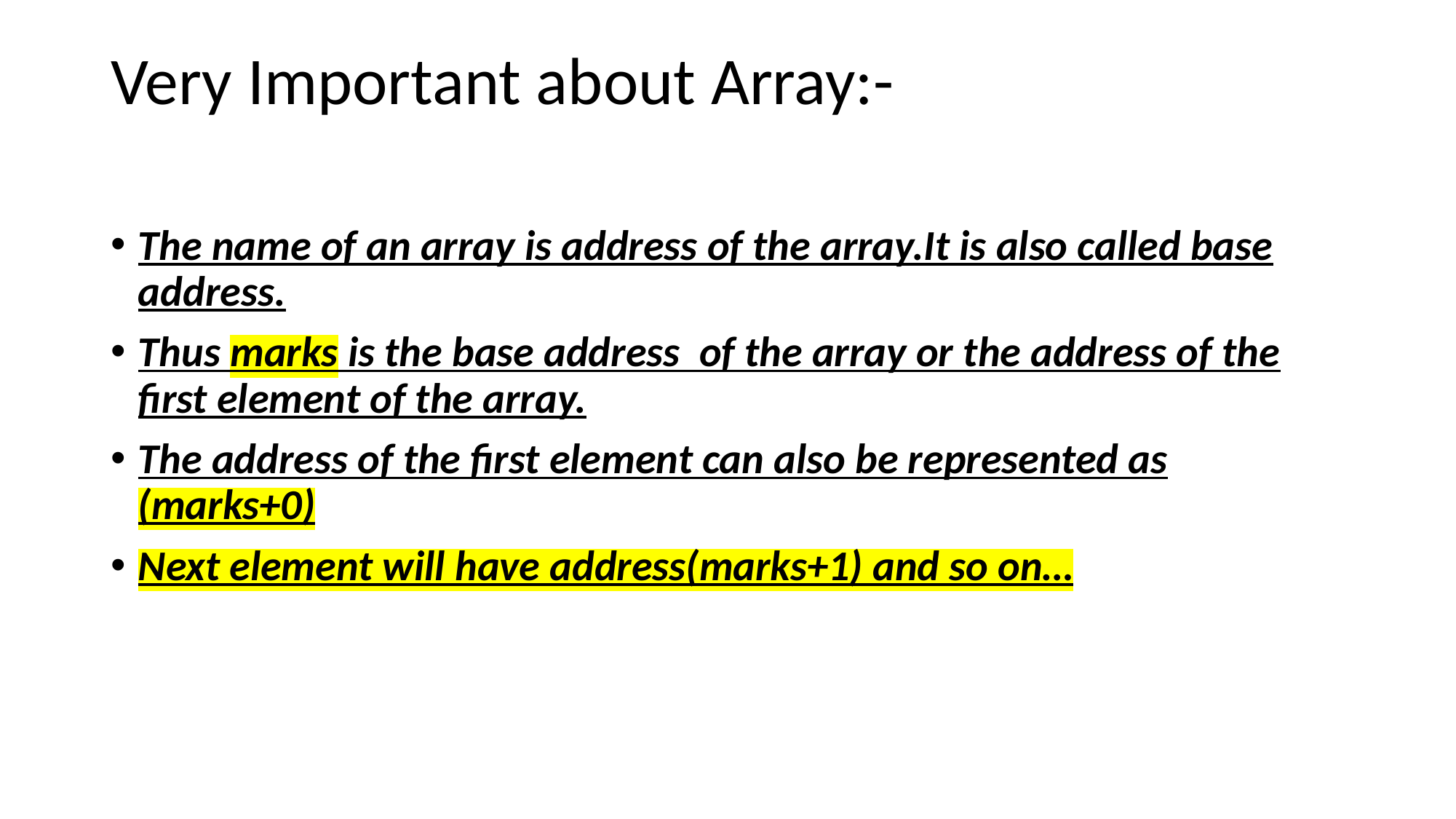

# Very Important about Array:-
The name of an array is address of the array.It is also called base address.
Thus marks is the base address  of the array or the address of the first element of the array.
The address of the first element can also be represented as (marks+0)
Next element will have address(marks+1) and so on…